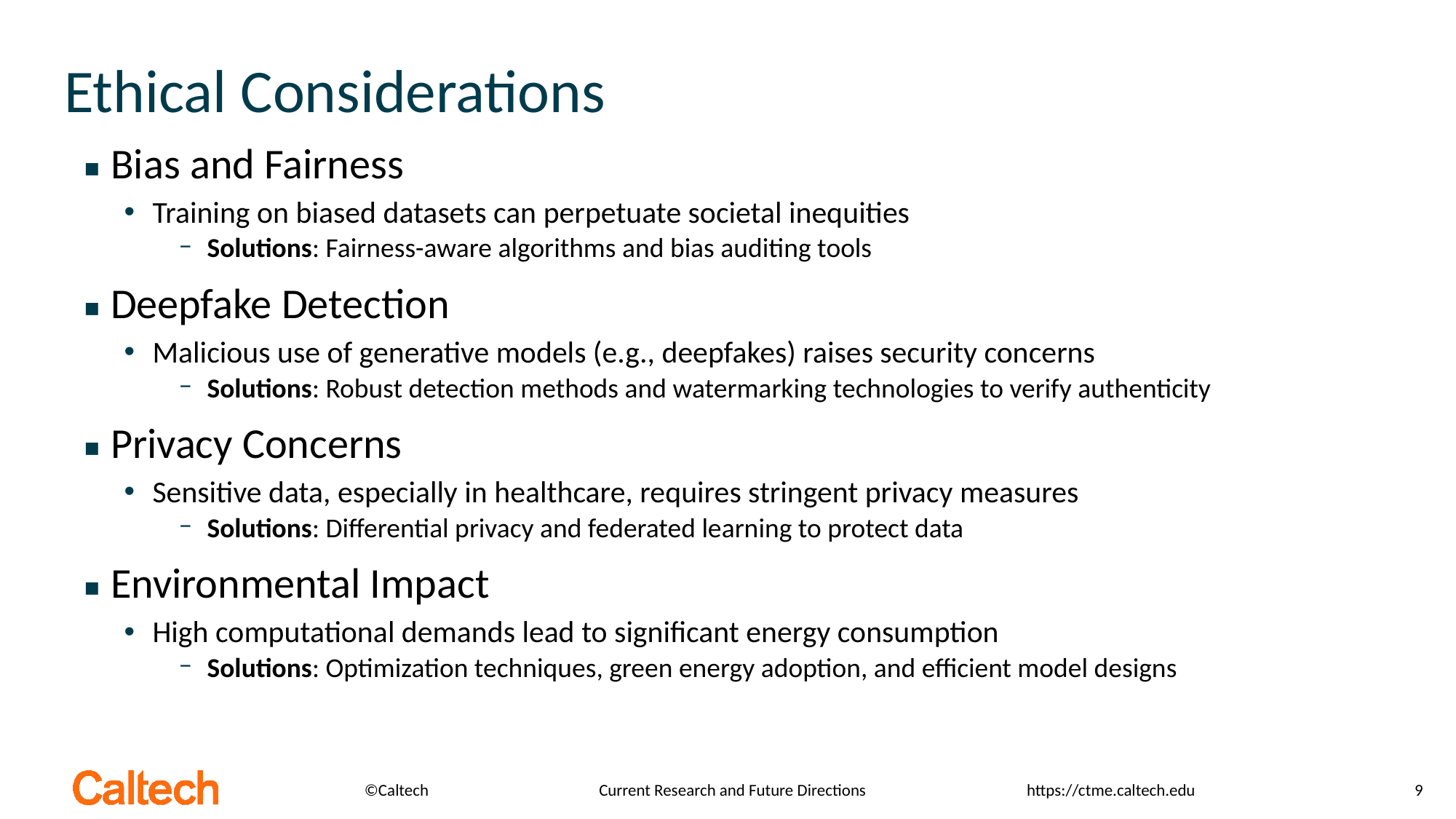

Ethical Considerations
Bias and Fairness
Training on biased datasets can perpetuate societal inequities
Solutions: Fairness-aware algorithms and bias auditing tools
Deepfake Detection
Malicious use of generative models (e.g., deepfakes) raises security concerns
Solutions: Robust detection methods and watermarking technologies to verify authenticity
Privacy Concerns
Sensitive data, especially in healthcare, requires stringent privacy measures
Solutions: Differential privacy and federated learning to protect data
Environmental Impact
High computational demands lead to significant energy consumption
Solutions: Optimization techniques, green energy adoption, and efficient model designs
Current Research and Future Directions
9